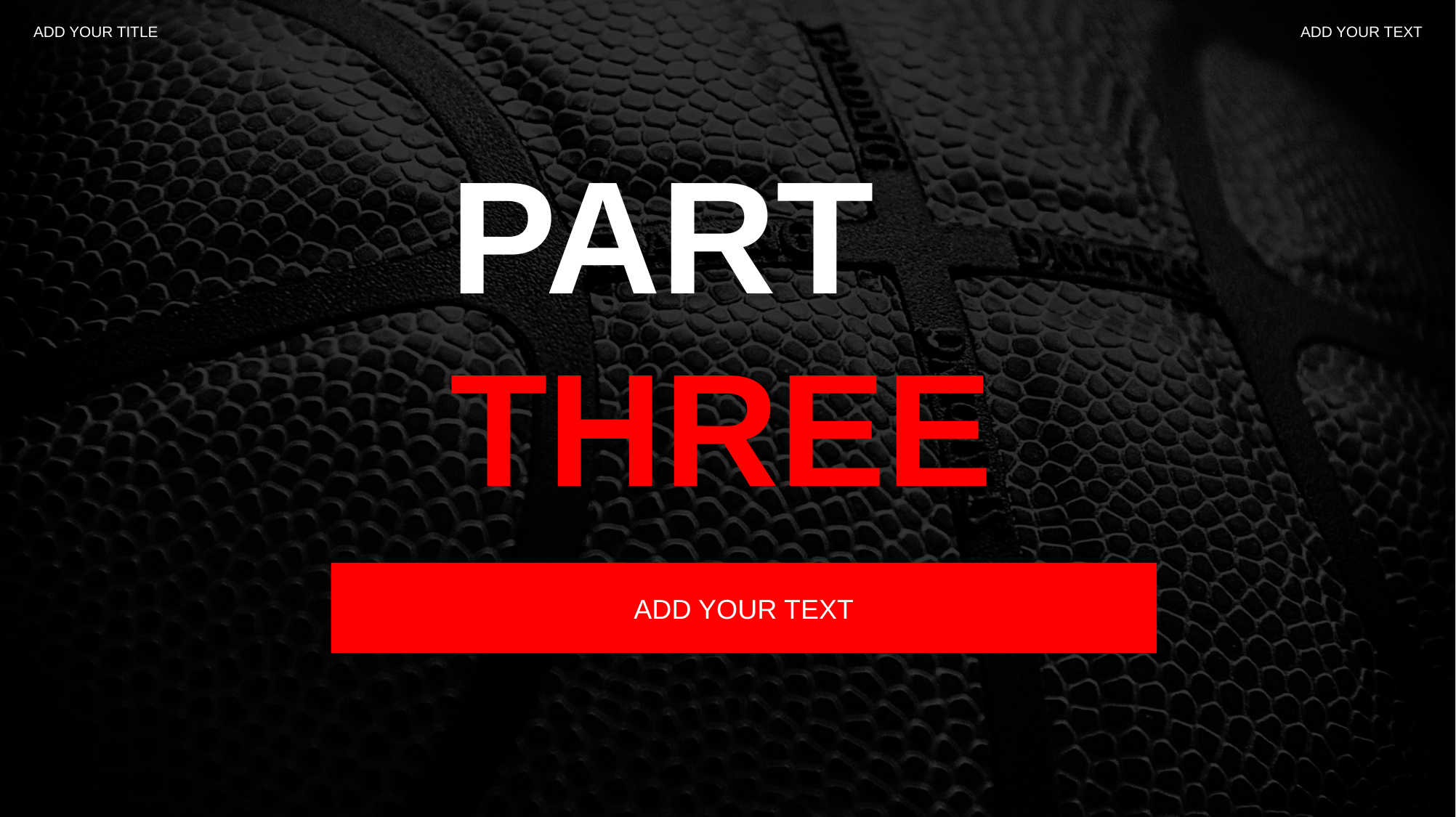

ADD YOUR TITLE
ADD YOUR TEXT
PART
THREE
ADD YOUR TEXT